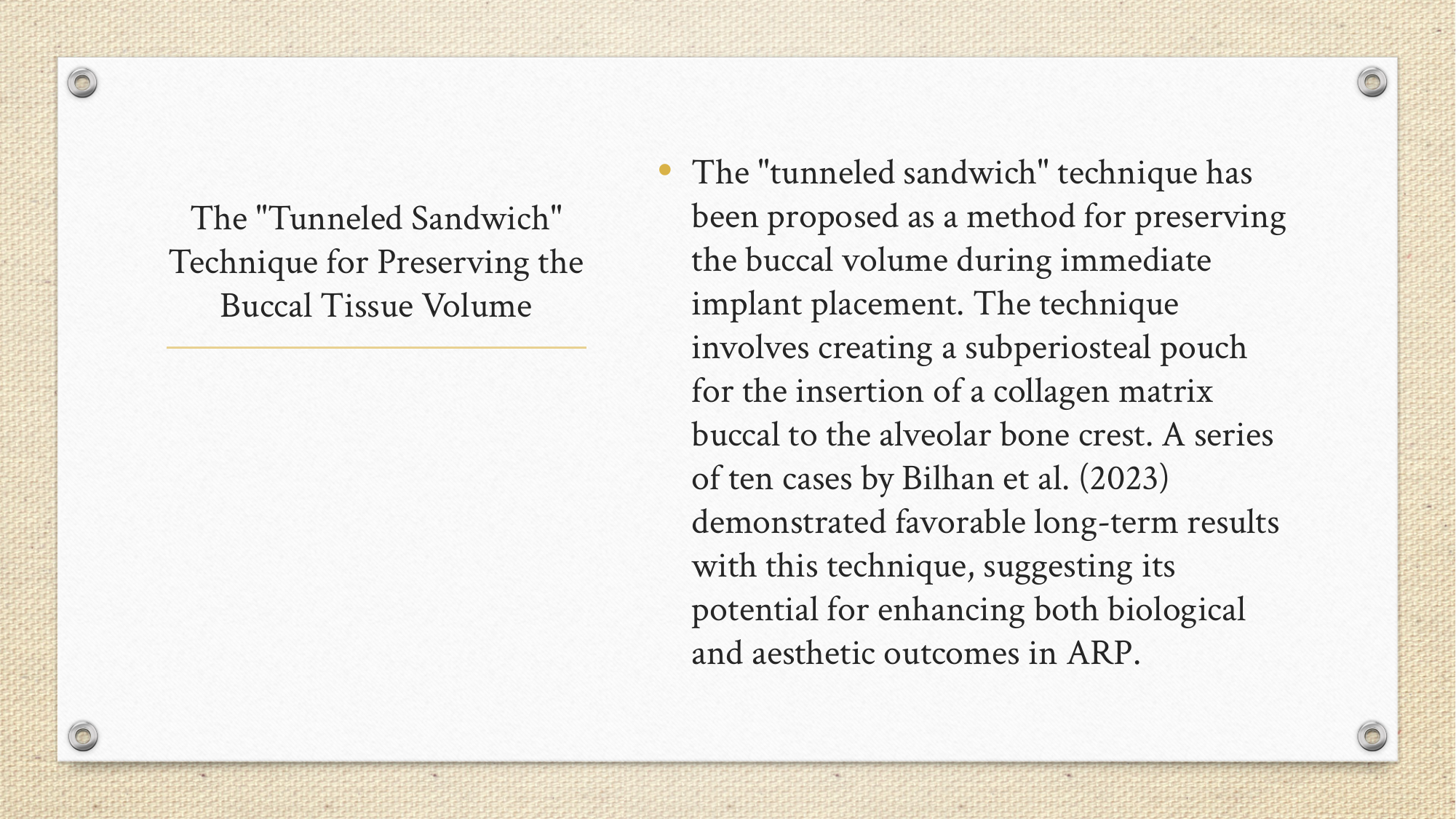

The "tunneled sandwich" technique has been proposed as a method for preserving the buccal volume during immediate implant placement. The technique involves creating a subperiosteal pouch for the insertion of a collagen matrix buccal to the alveolar bone crest. A series of ten cases by Bilhan et al. (2023) demonstrated favorable long-term results with this technique, suggesting its potential for enhancing both biological and aesthetic outcomes in ARP.
# The "Tunneled Sandwich" Technique for Preserving the Buccal Tissue Volume